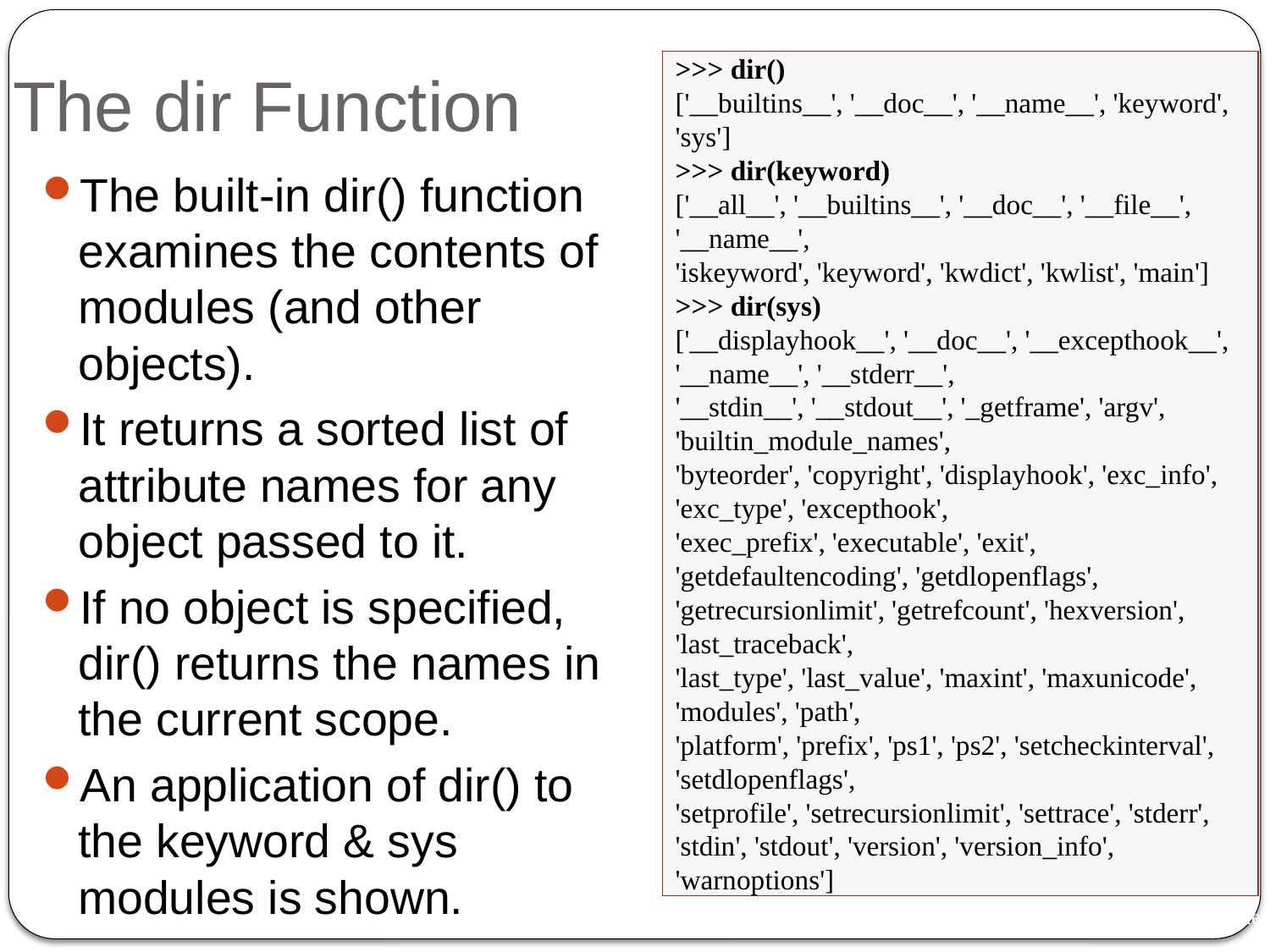

# The dir Function
>>> dir()
['__builtins__', '__doc__', '__name__', 'keyword', 'sys']
>>> dir(keyword)
['__all__', '__builtins__', '__doc__', '__file__', '__name__',
'iskeyword', 'keyword', 'kwdict', 'kwlist', 'main']
>>> dir(sys)
['__displayhook__', '__doc__', '__excepthook__', '__name__', '__stderr__',
'__stdin__', '__stdout__', '_getframe', 'argv', 'builtin_module_names',
'byteorder', 'copyright', 'displayhook', 'exc_info', 'exc_type', 'excepthook',
'exec_prefix', 'executable', 'exit', 'getdefaultencoding', 'getdlopenflags',
'getrecursionlimit', 'getrefcount', 'hexversion', 'last_traceback',
'last_type', 'last_value', 'maxint', 'maxunicode', 'modules', 'path',
'platform', 'prefix', 'ps1', 'ps2', 'setcheckinterval', 'setdlopenflags',
'setprofile', 'setrecursionlimit', 'settrace', 'stderr', 'stdin', 'stdout', 'version', 'version_info', 'warnoptions']
The built-in dir() function examines the contents of modules (and other objects).
It returns a sorted list of attribute names for any object passed to it.
If no object is specified, dir() returns the names in the current scope.
An application of dir() to the keyword & sys modules is shown.